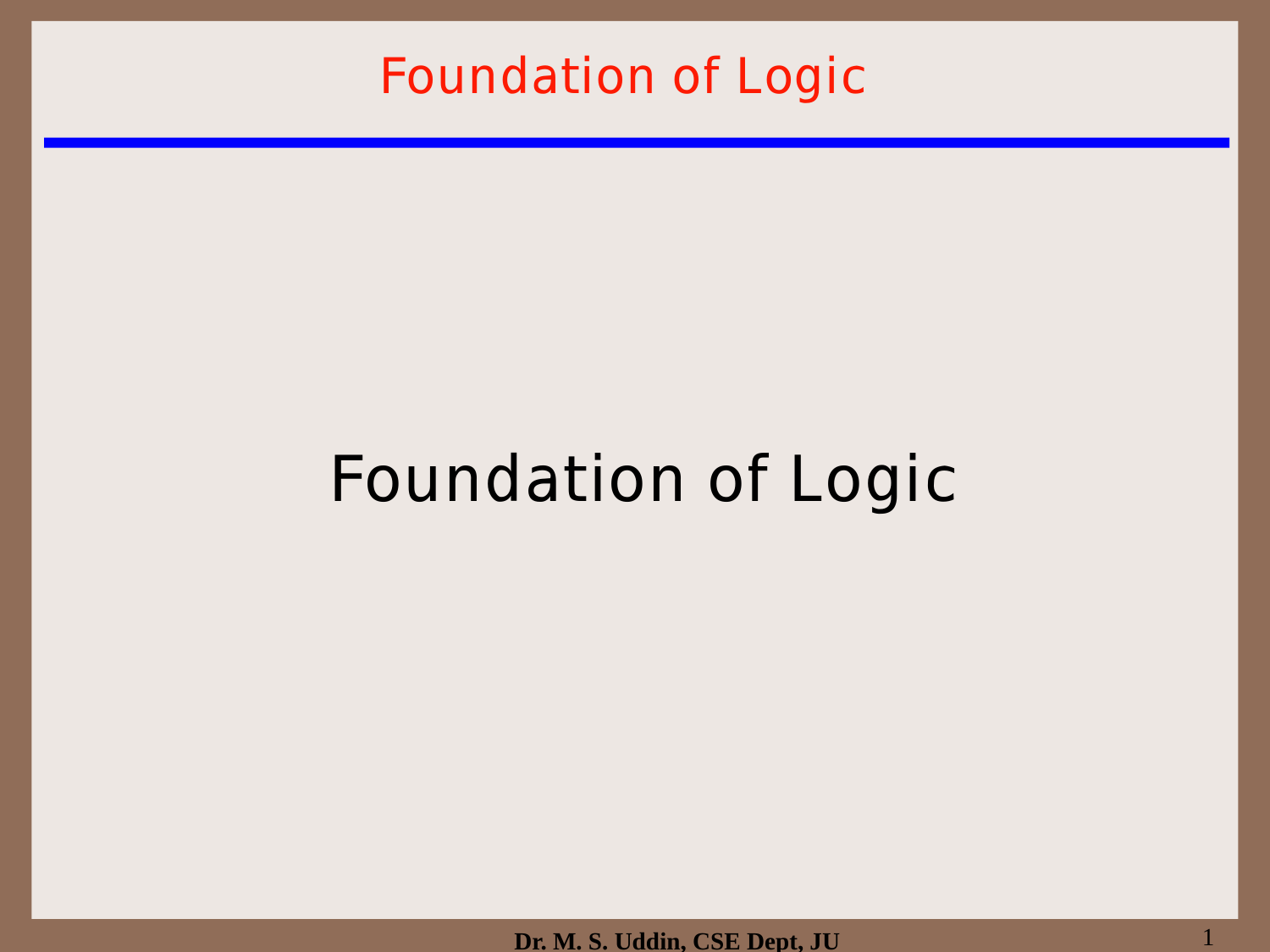

# Foundation of Logic
Foundation of Logic
1
Dr. M. S. Uddin, CSE Dept, JU